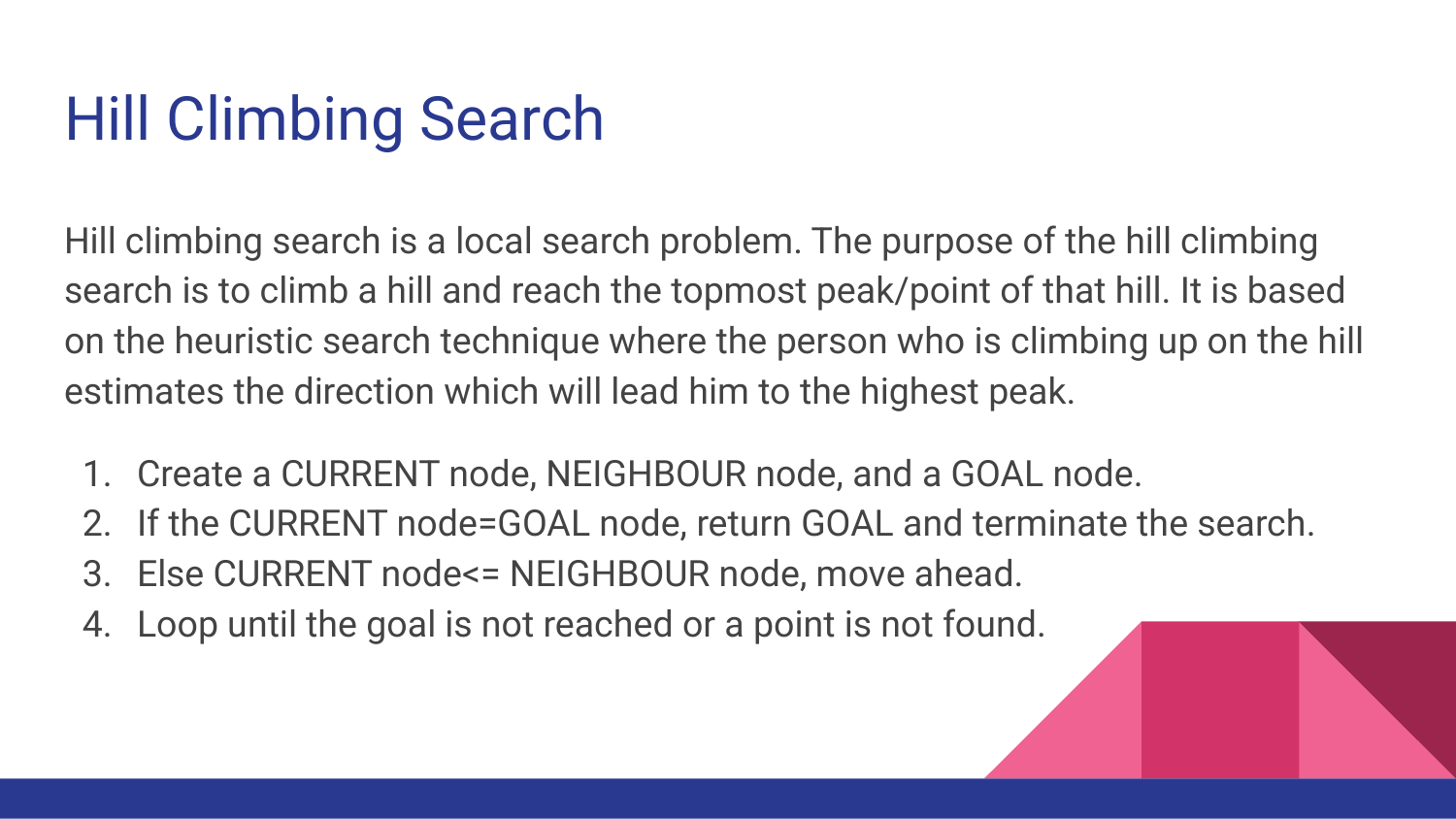

# Hill Climbing Search
Hill climbing search is a local search problem. The purpose of the hill climbing search is to climb a hill and reach the topmost peak/point of that hill. It is based on the heuristic search technique where the person who is climbing up on the hill estimates the direction which will lead him to the highest peak.
Create a CURRENT node, NEIGHBOUR node, and a GOAL node.
If the CURRENT node=GOAL node, return GOAL and terminate the search.
Else CURRENT node<= NEIGHBOUR node, move ahead.
Loop until the goal is not reached or a point is not found.